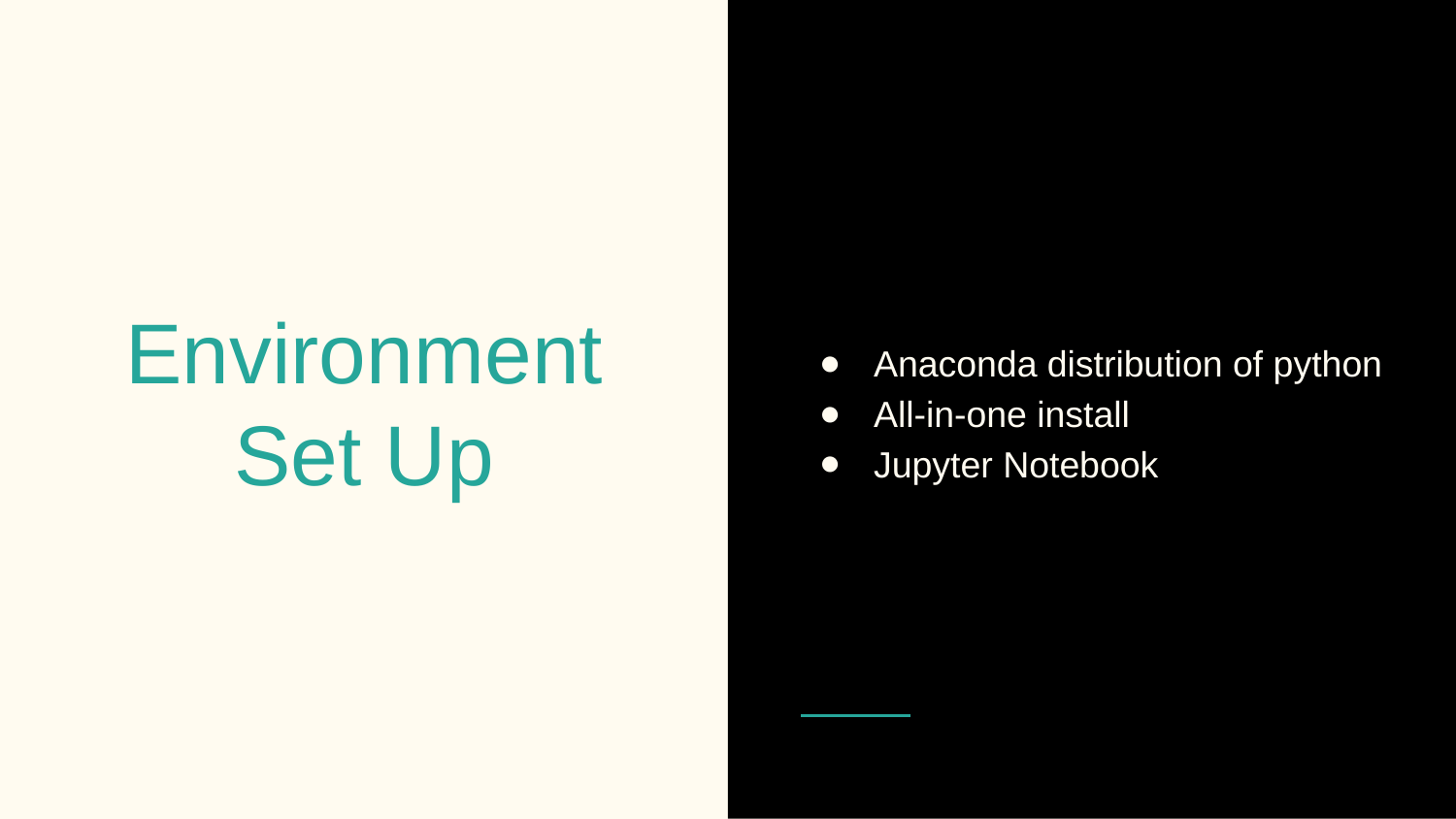

Anaconda distribution of python
All-in-one install
Jupyter Notebook
# Environment Set Up